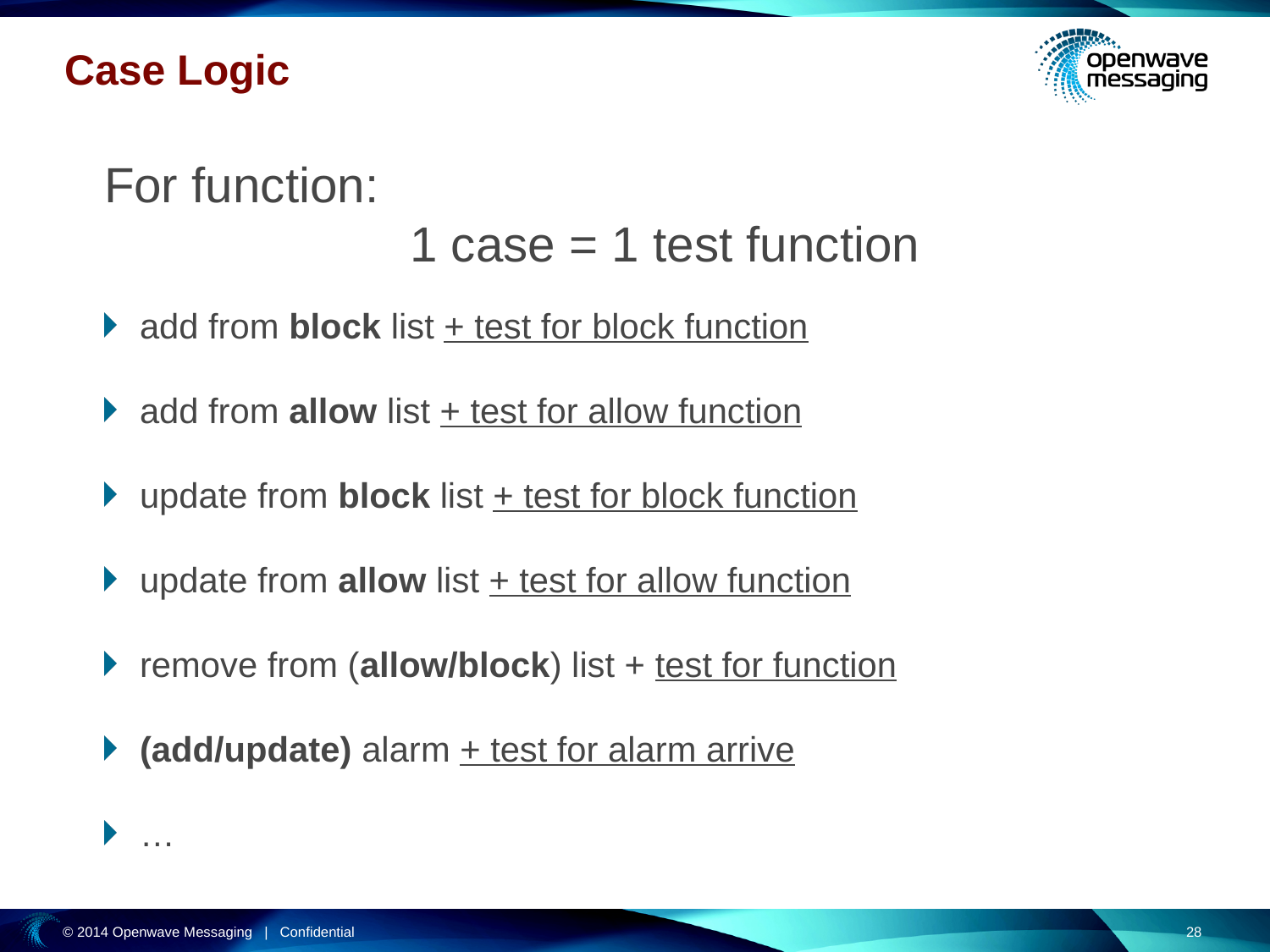

# Case Logic
For function:
1 case = 1 test function
add from block list + test for block function
add from allow list + test for allow function
update from block list + test for block function
update from allow list + test for allow function
remove from (allow/block) list + test for function
(add/update) alarm + test for alarm arrive
…